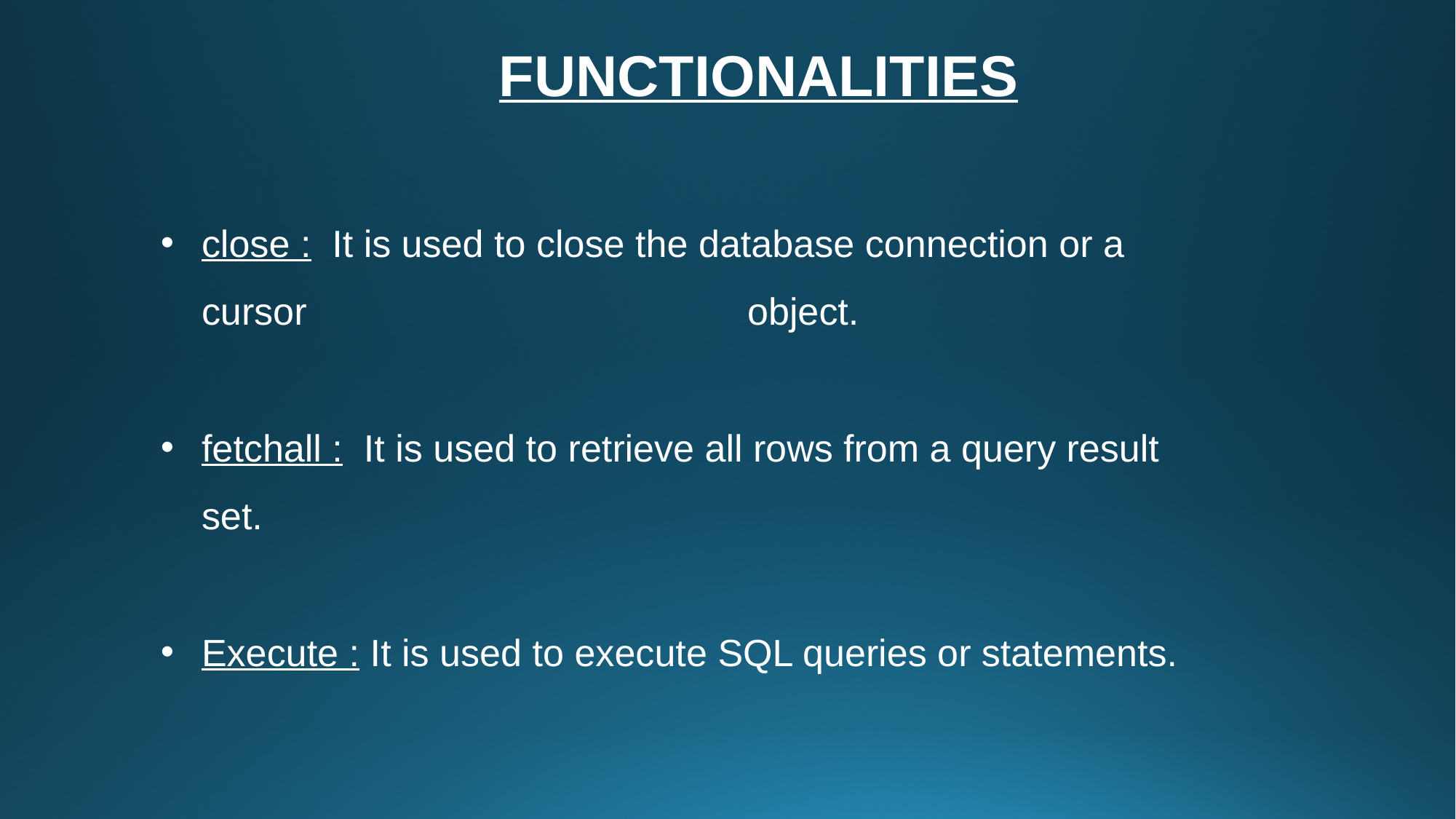

FUNCTIONALITIES
close :  It is used to close the database connection or a cursor 				object.

fetchall :  It is used to retrieve all rows from a query result set.

Execute : It is used to execute SQL queries or statements.